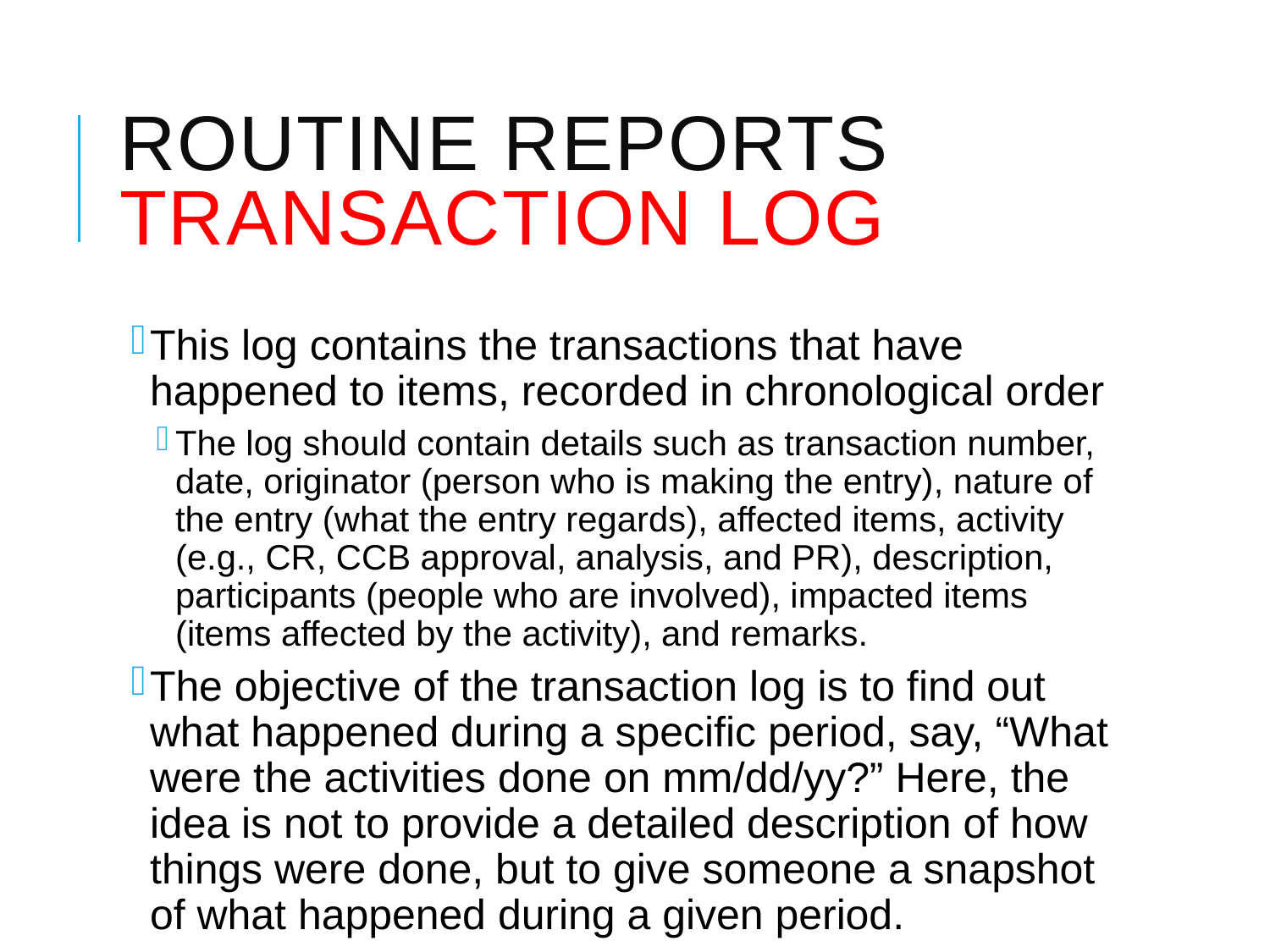

# Routine Reports transaction log
This log contains the transactions that have happened to items, recorded in chronological order
The log should contain details such as transaction number, date, originator (person who is making the entry), nature of the entry (what the entry regards), affected items, activity (e.g., CR, CCB approval, analysis, and PR), description, participants (people who are involved), impacted items (items affected by the activity), and remarks.
The objective of the transaction log is to find out what happened during a specific period, say, “What were the activities done on mm/dd/yy?” Here, the idea is not to provide a detailed description of how things were done, but to give someone a snapshot of what happened during a given period.